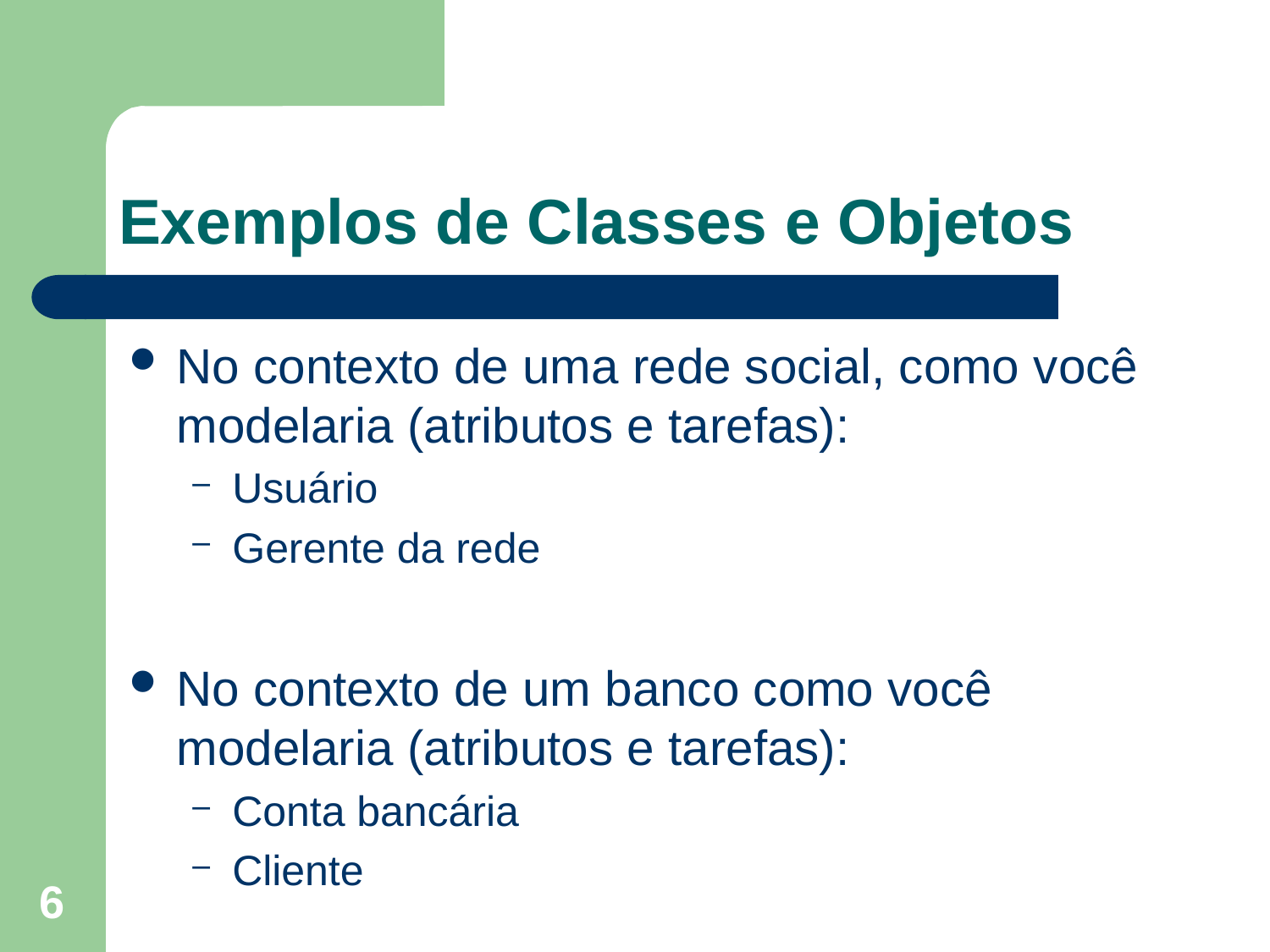

# Exemplos de Classes e Objetos
No contexto de uma rede social, como você modelaria (atributos e tarefas):
Usuário
Gerente da rede

No contexto de um banco como você modelaria (atributos e tarefas):
Conta bancária
Cliente
6